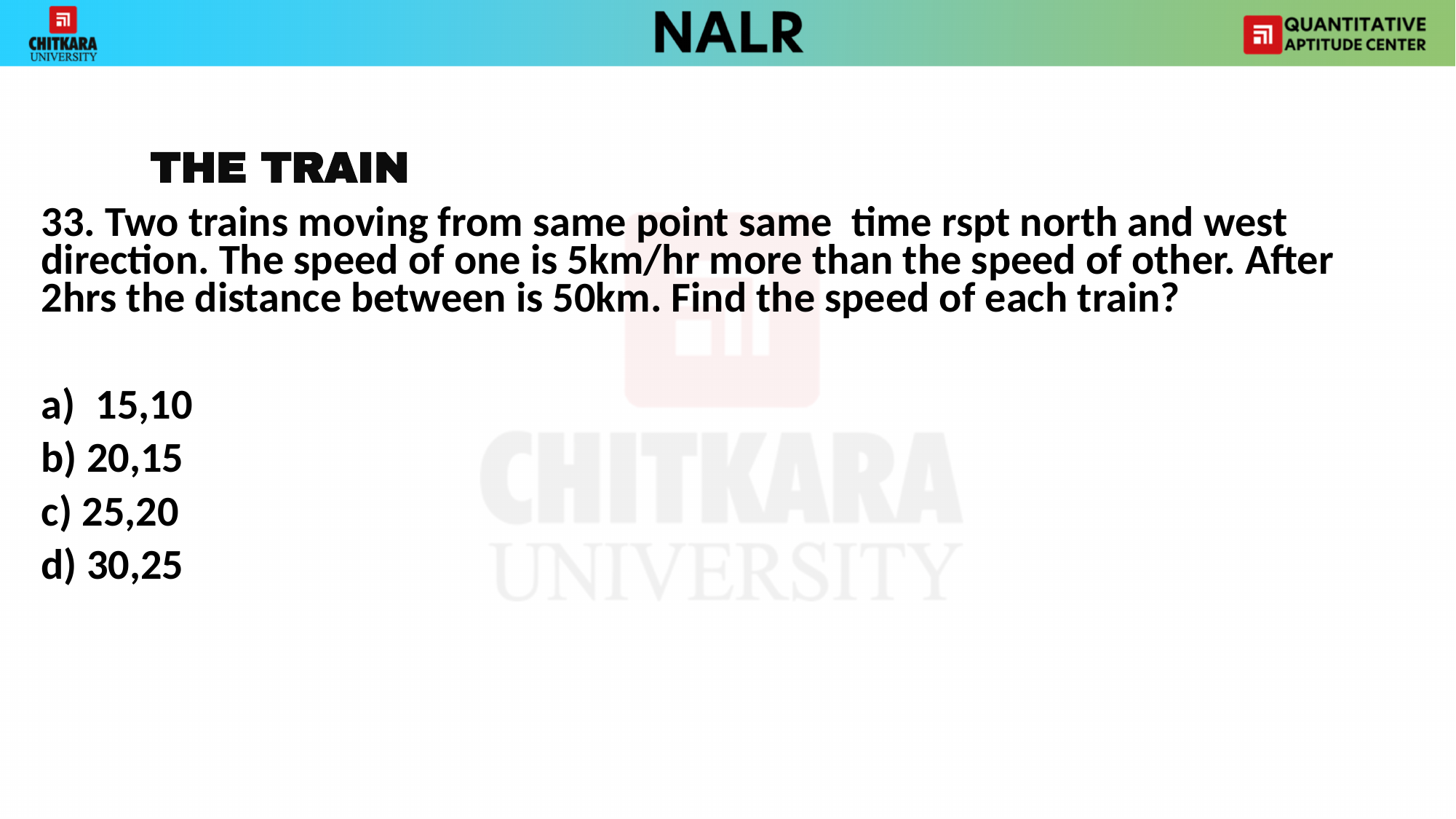

THE TRAIN
33. Two trains moving from same point same  time rspt north and west direction. The speed of one is 5km/hr more than the speed of other. After 2hrs the distance between is 50km. Find the speed of each train?

15,10
b) 20,15
c) 25,20
d) 30,25